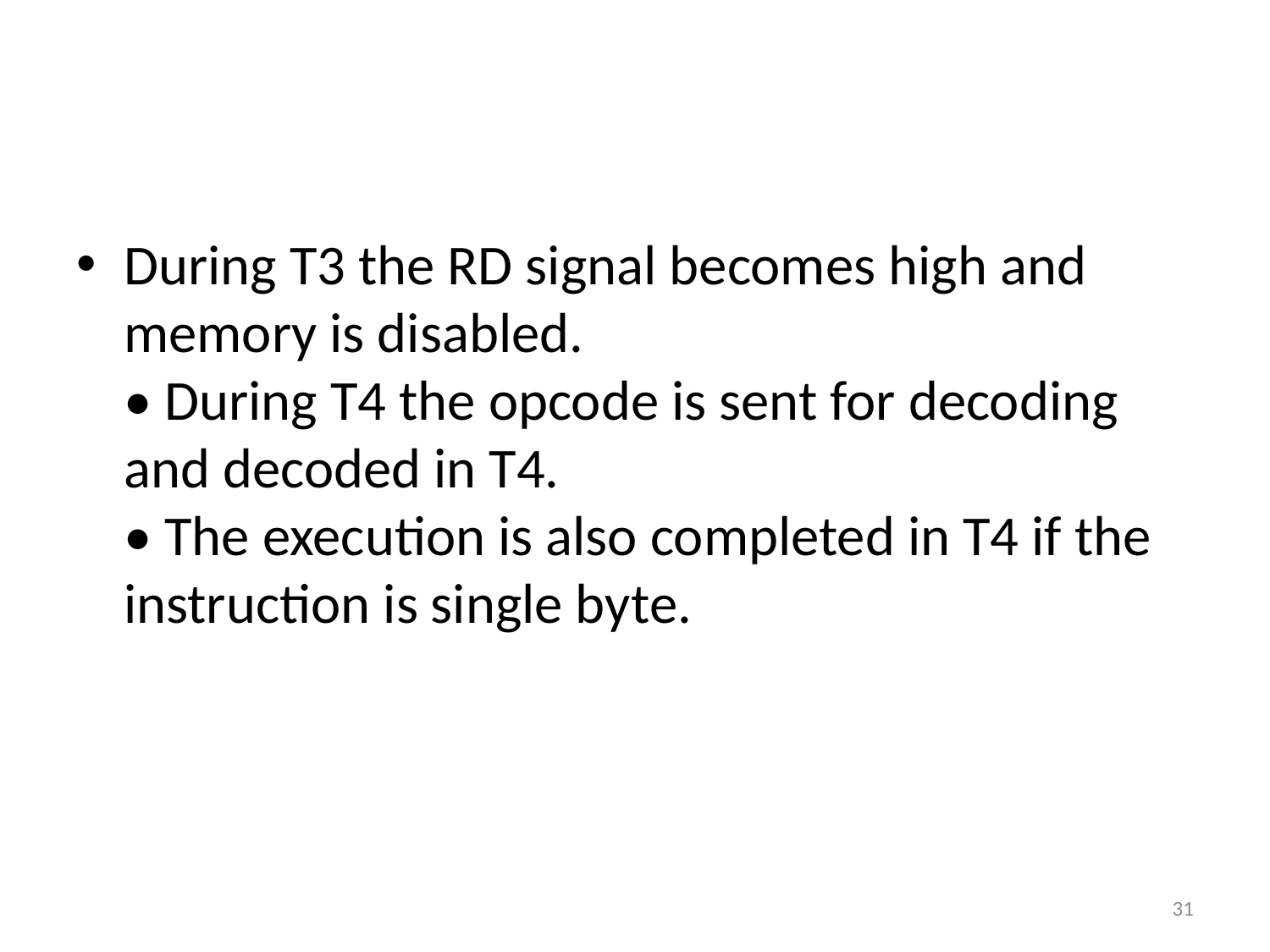

#
During T3 the RD signal becomes high and memory is disabled.
• During T4 the opcode is sent for decoding and decoded in T4.
• The execution is also completed in T4 if the instruction is single byte.
31